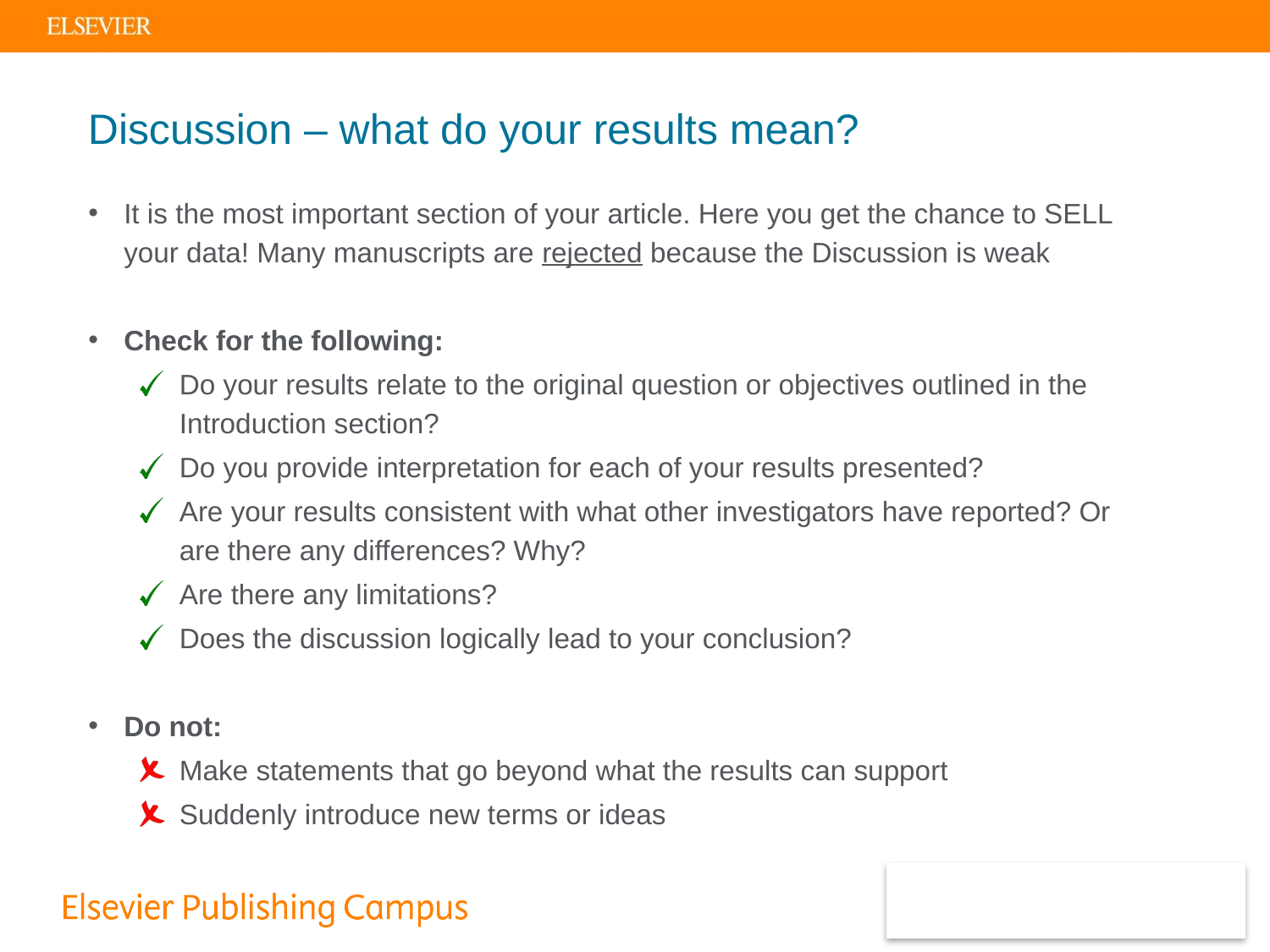

# Discussion – what do your results mean?
It is the most important section of your article. Here you get the chance to SELL your data! Many manuscripts are rejected because the Discussion is weak

Check for the following:
Do your results relate to the original question or objectives outlined in the Introduction section?
Do you provide interpretation for each of your results presented?
Are your results consistent with what other investigators have reported? Or are there any differences? Why?
Are there any limitations?
Does the discussion logically lead to your conclusion?

Do not:
Make statements that go beyond what the results can support
Suddenly introduce new terms or ideas

23